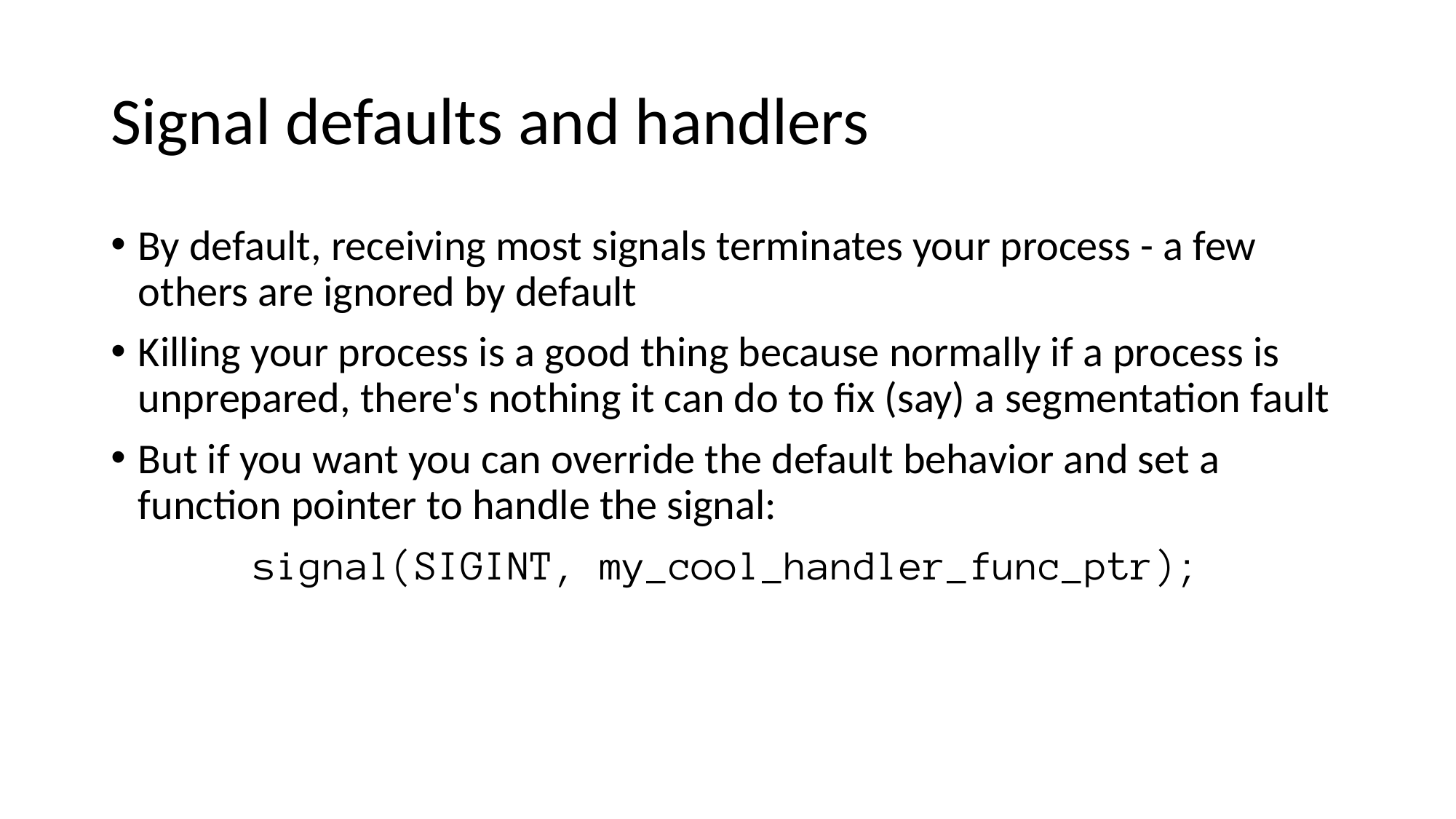

# Signal defaults and handlers
By default, receiving most signals terminates your process - a few others are ignored by default
Killing your process is a good thing because normally if a process is unprepared, there's nothing it can do to fix (say) a segmentation fault
But if you want you can override the default behavior and set a function pointer to handle the signal:
signal(SIGINT, my_cool_handler_func_ptr);